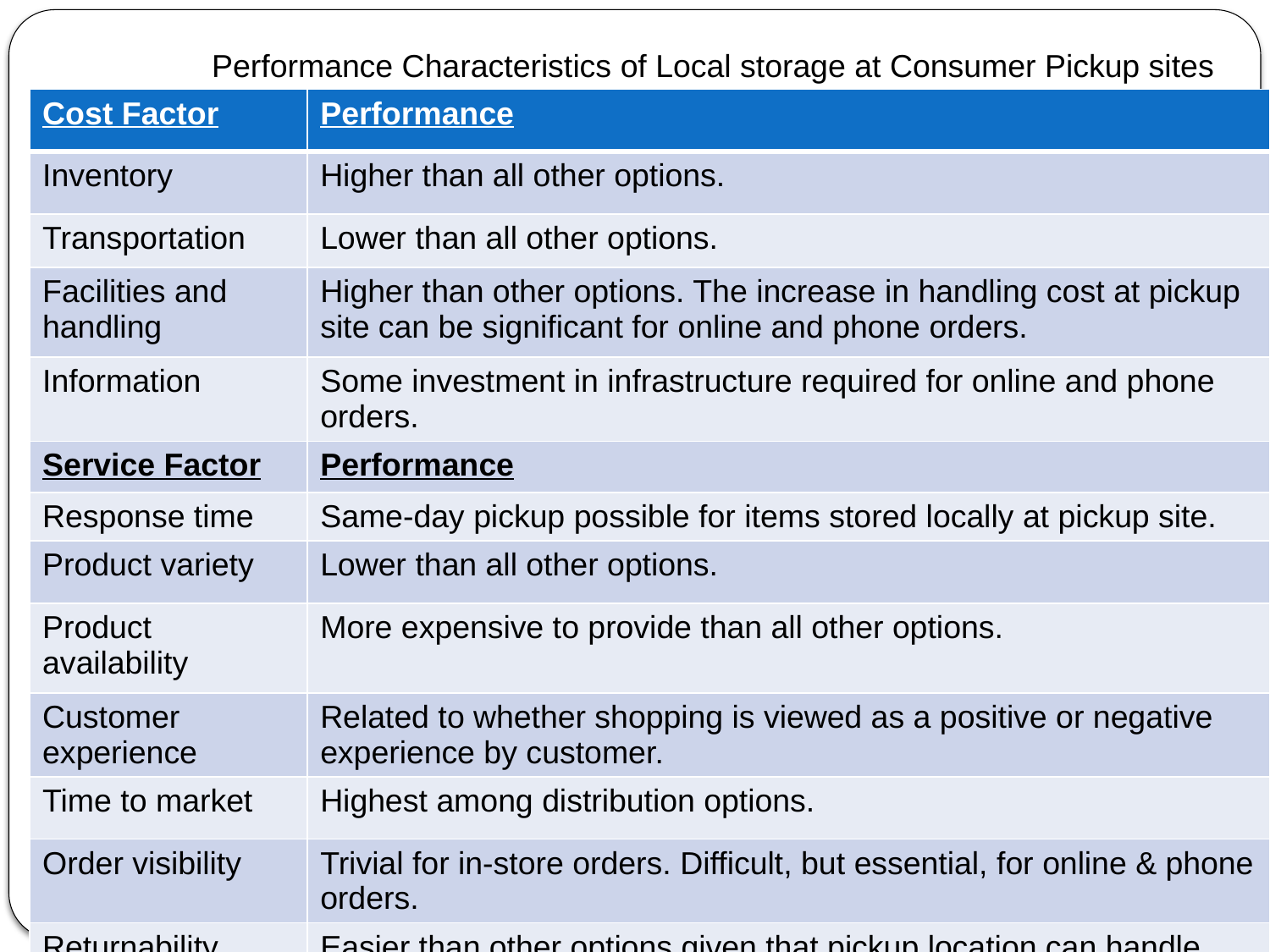

Performance Characteristics of Local storage at Consumer Pickup sites
| Cost Factor | Performance |
| --- | --- |
| Inventory | Higher than all other options. |
| Transportation | Lower than all other options. |
| Facilities and handling | Higher than other options. The increase in handling cost at pickup site can be significant for online and phone orders. |
| Information | Some investment in infrastructure required for online and phone orders. |
| Service Factor | Performance |
| Response time | Same-day pickup possible for items stored locally at pickup site. |
| Product variety | Lower than all other options. |
| Product availability | More expensive to provide than all other options. |
| Customer experience | Related to whether shopping is viewed as a positive or negative experience by customer. |
| Time to market | Highest among distribution options. |
| Order visibility | Trivial for in-store orders. Difficult, but essential, for online & phone orders. |
| Returnability | Easier than other options given that pickup location can handle returns. |